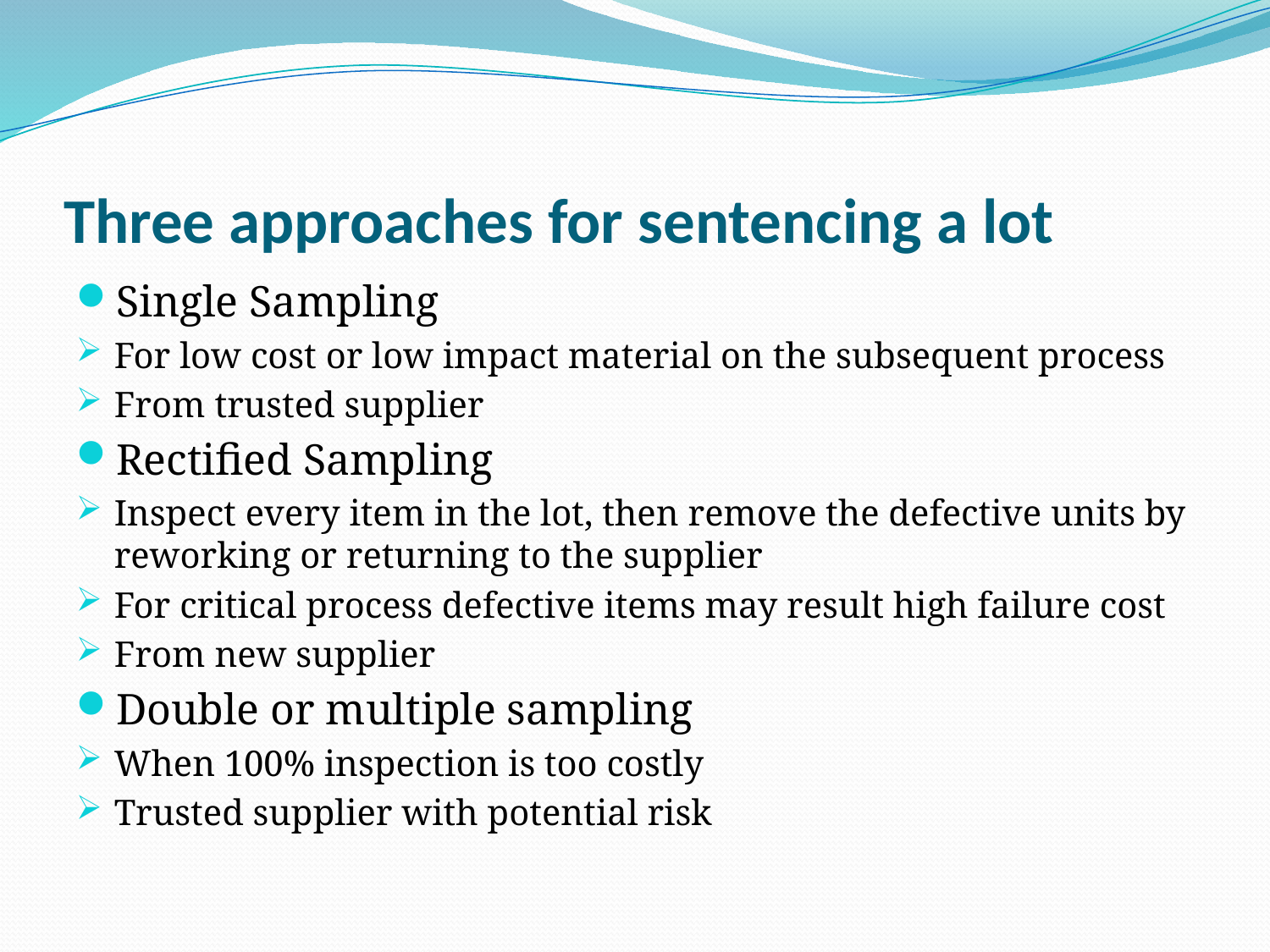

# Three approaches for sentencing a lot
Single Sampling
For low cost or low impact material on the subsequent process
From trusted supplier
Rectified Sampling
Inspect every item in the lot, then remove the defective units by reworking or returning to the supplier
For critical process defective items may result high failure cost
From new supplier
Double or multiple sampling
When 100% inspection is too costly
Trusted supplier with potential risk